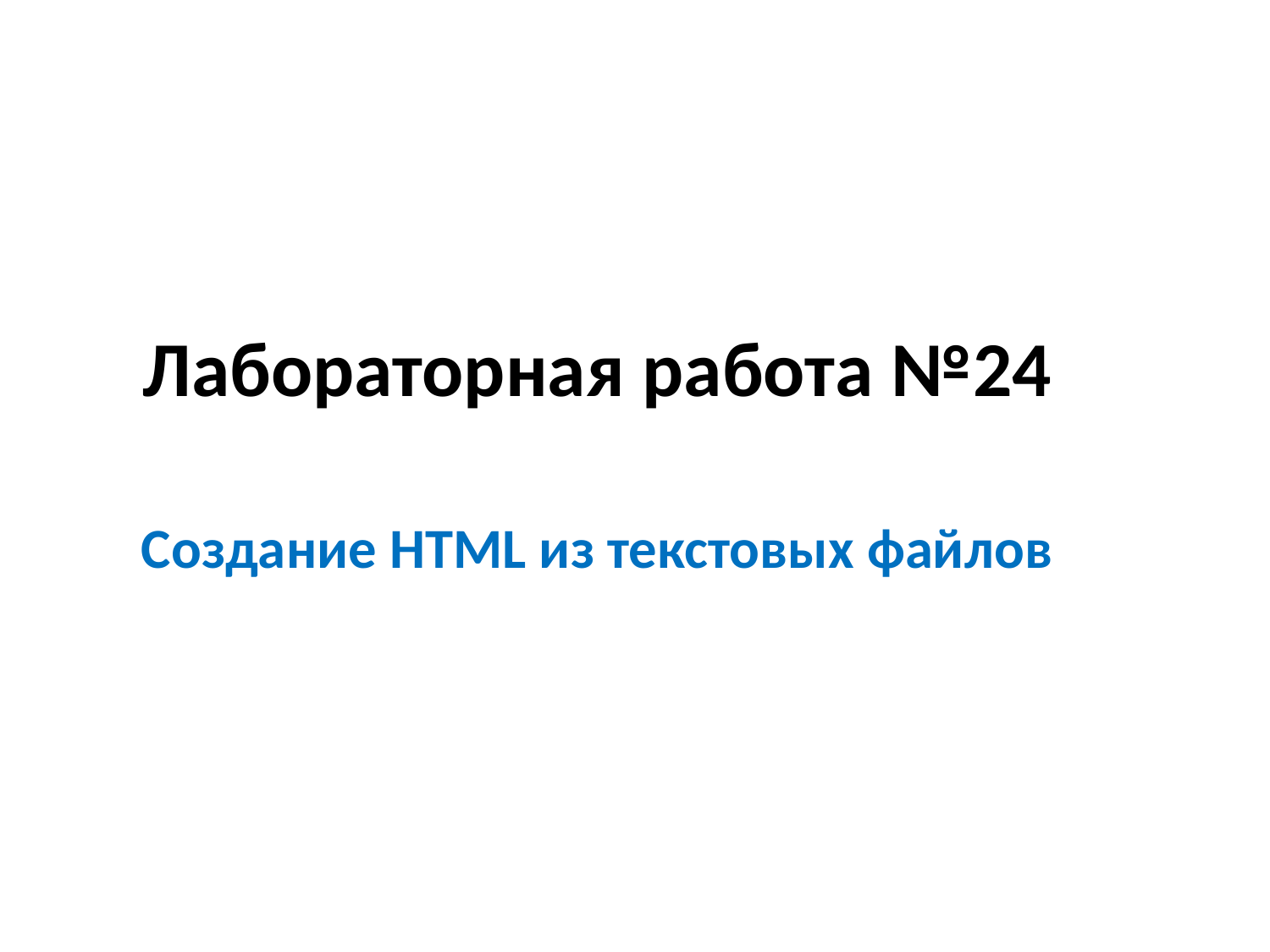

# Лабораторная работа №24
Создание HTML из текстовых файлов